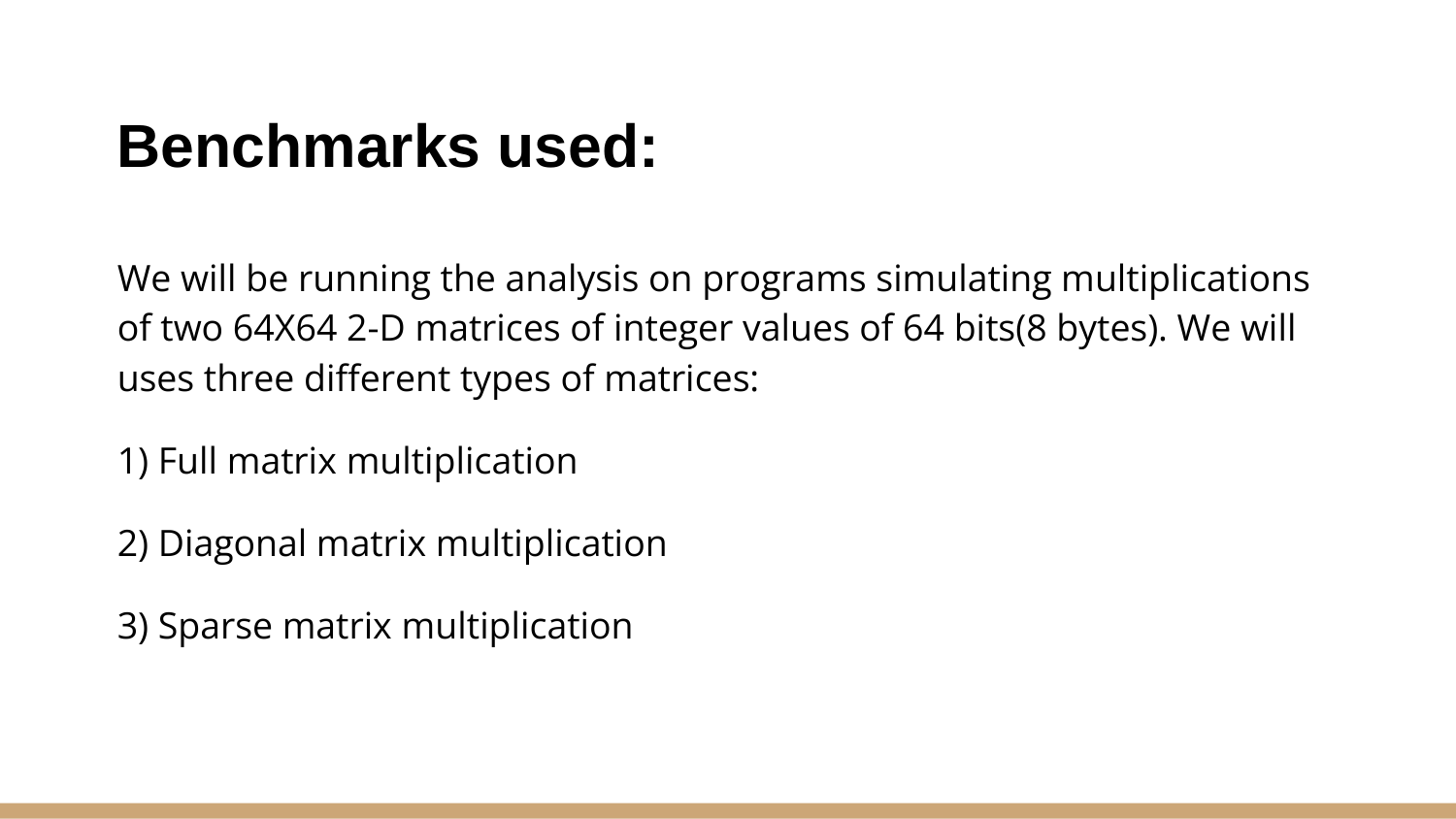

# Benchmarks used:
We will be running the analysis on programs simulating multiplications of two 64X64 2-D matrices of integer values of 64 bits(8 bytes). We will uses three different types of matrices:
1) Full matrix multiplication
2) Diagonal matrix multiplication
3) Sparse matrix multiplication